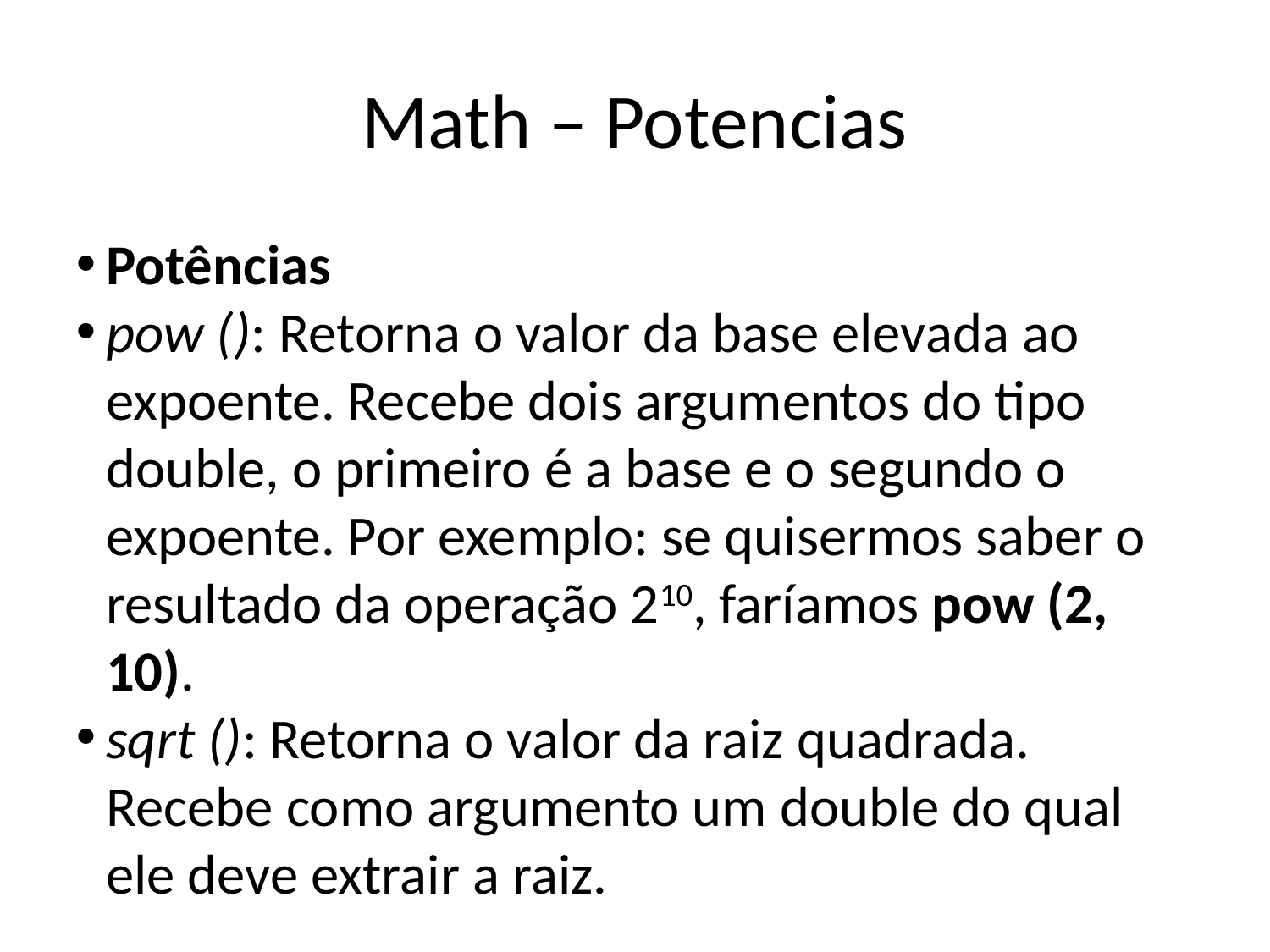

Math – Potencias
Potências
pow (): Retorna o valor da base elevada ao expoente. Recebe dois argumentos do tipo double, o primeiro é a base e o segundo o expoente. Por exemplo: se quisermos saber o resultado da operação 210, faríamos pow (2, 10).
sqrt (): Retorna o valor da raiz quadrada. Recebe como argumento um double do qual ele deve extrair a raiz.